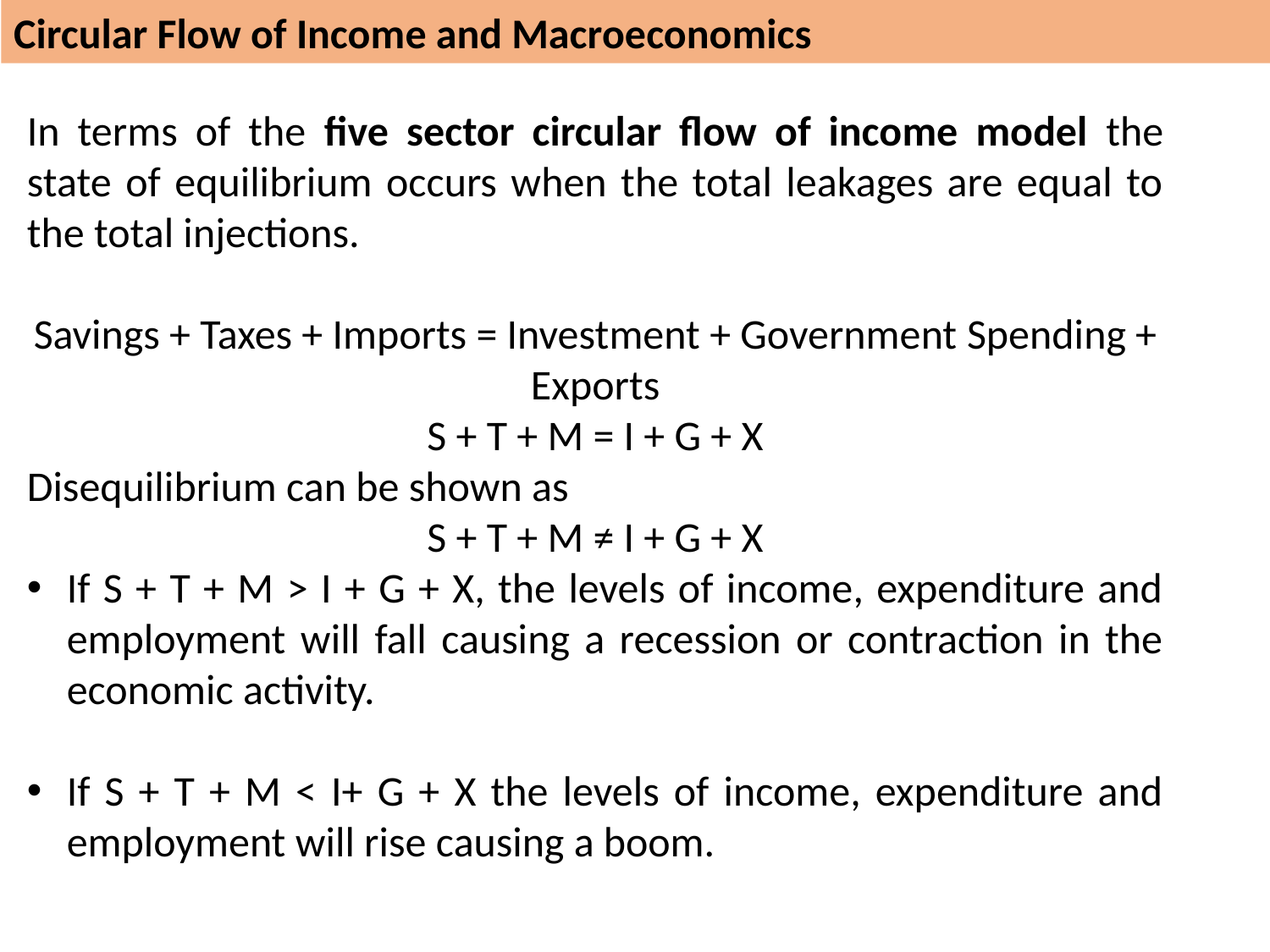

Circular Flow of Income and Macroeconomics
In terms of the five sector circular flow of income model the state of equilibrium occurs when the total leakages are equal to the total injections.

Savings + Taxes + Imports = Investment + Government Spending + Exports
S + T + M = I + G + X
Disequilibrium can be shown as
S + T + M ≠ I + G + X
If S + T + M > I + G + X, the levels of income, expenditure and employment will fall causing a recession or contraction in the economic activity.

If S + T + M < I+ G + X the levels of income, expenditure and employment will rise causing a boom.